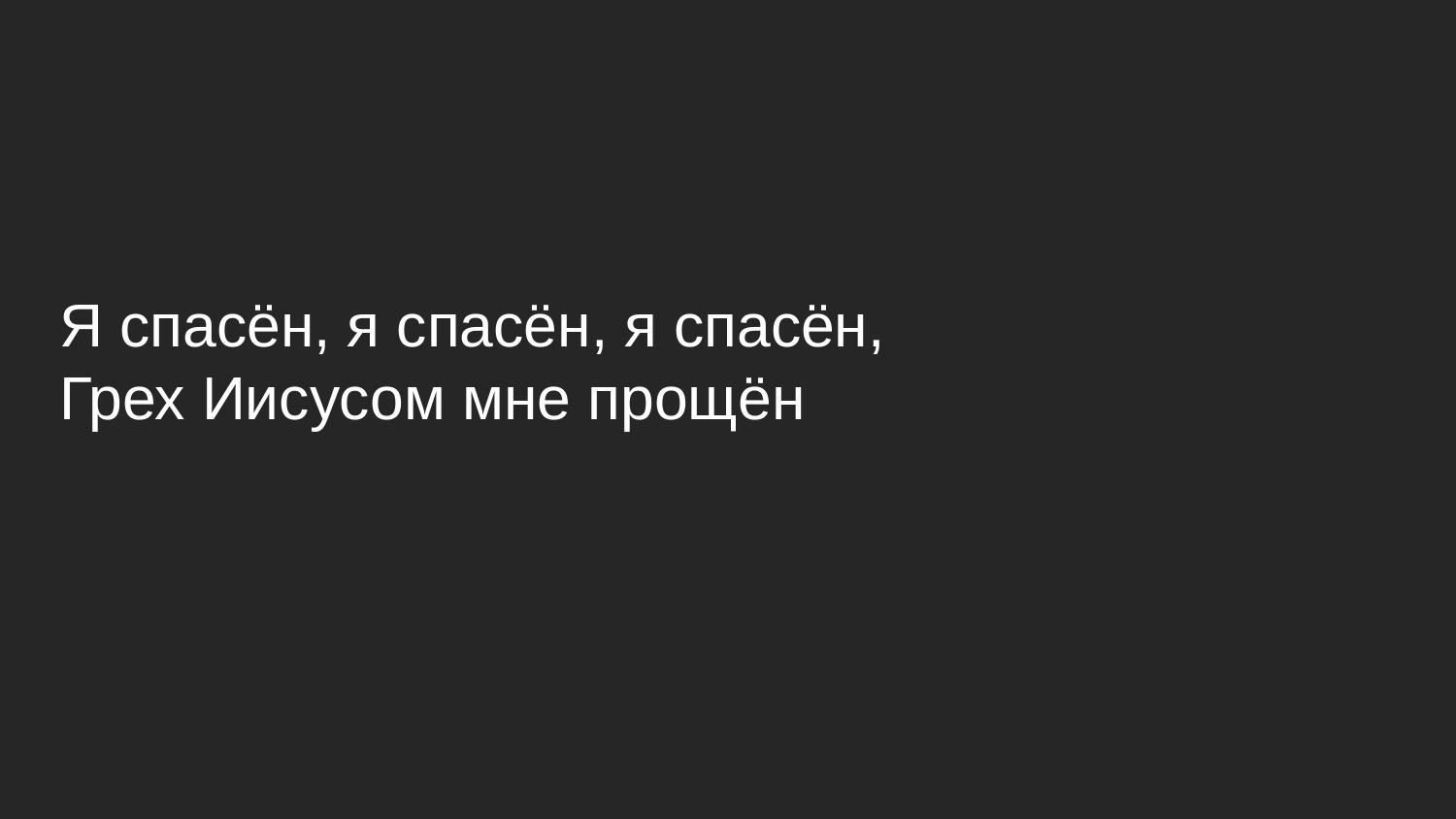

Я спасён, я спасён, я спасён,
Грех Иисусом мне прощён